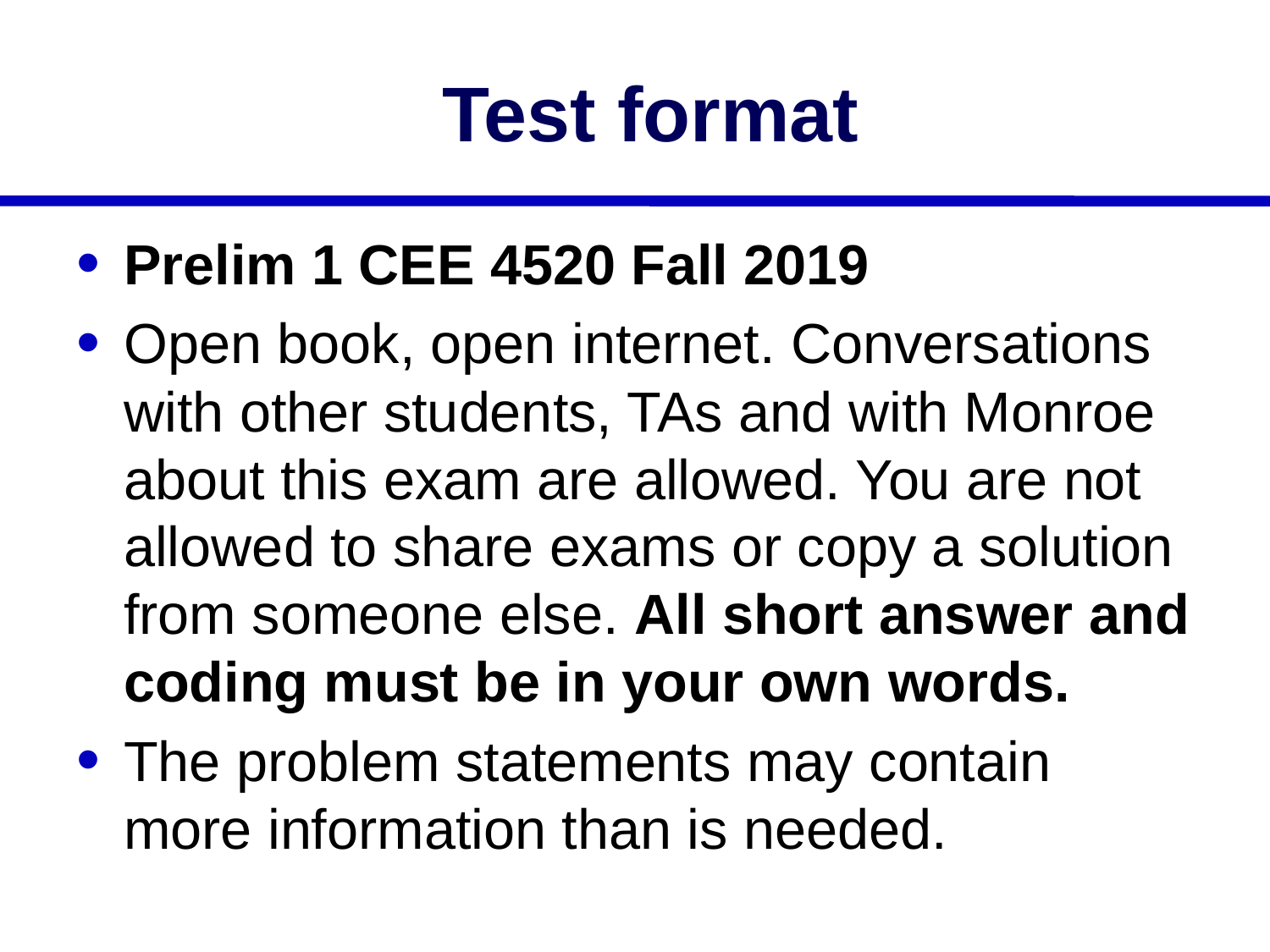

# Test format
Prelim 1 CEE 4520 Fall 2019
Open book, open internet. Conversations with other students, TAs and with Monroe about this exam are allowed. You are not allowed to share exams or copy a solution from someone else. All short answer and coding must be in your own words.
The problem statements may contain more information than is needed.